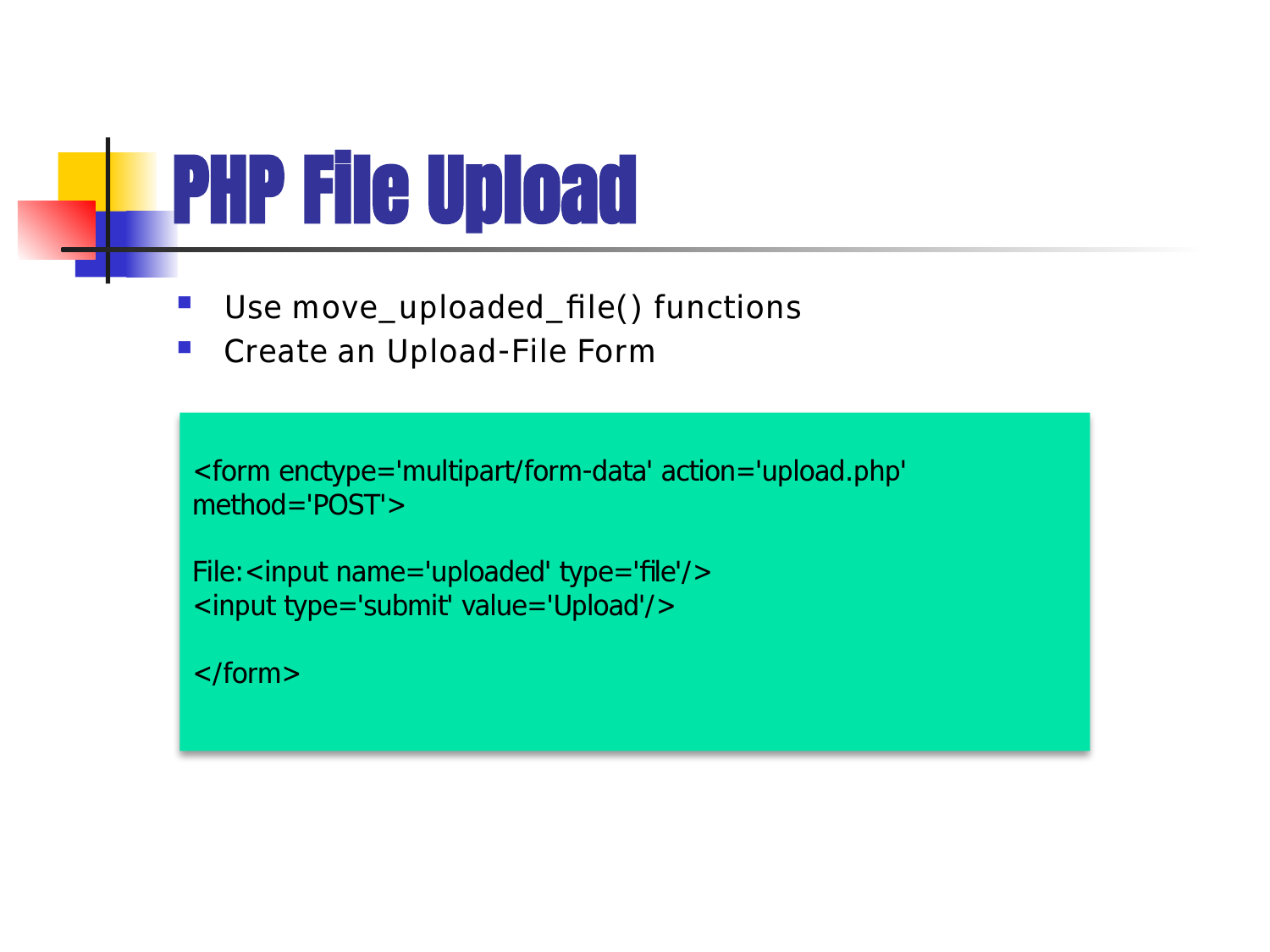

# PHP File Upload
Use move_uploaded_file() functions
Create an Upload-File Form

<form enctype='multipart/form-data' action='upload.php' method='POST'>

File:<input name='uploaded' type='file'/>
<input type='submit' value='Upload'/>

</form>